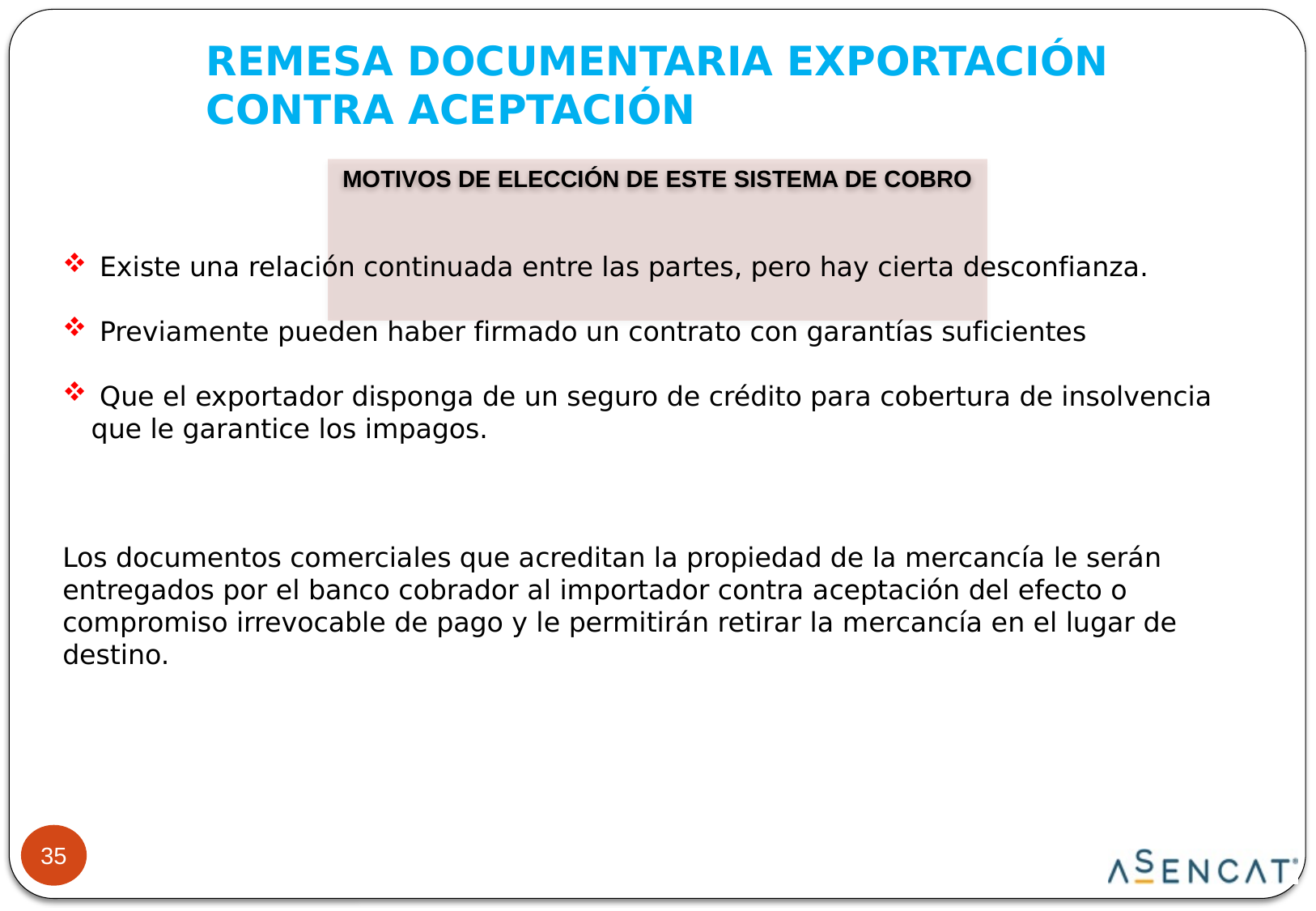

REMESA DOCUMENTARIA EXPORTACIÓN
CONTRA ACEPTACIÓN
MOTIVOS DE ELECCIÓN DE ESTE SISTEMA DE COBRO
 Existe una relación continuada entre las partes, pero hay cierta desconfianza.

 Previamente pueden haber firmado un contrato con garantías suficientes

 Que el exportador disponga de un seguro de crédito para cobertura de insolvencia que le garantice los impagos.

Los documentos comerciales que acreditan la propiedad de la mercancía le serán entregados por el banco cobrador al importador contra aceptación del efecto o compromiso irrevocable de pago y le permitirán retirar la mercancía en el lugar de destino.

35